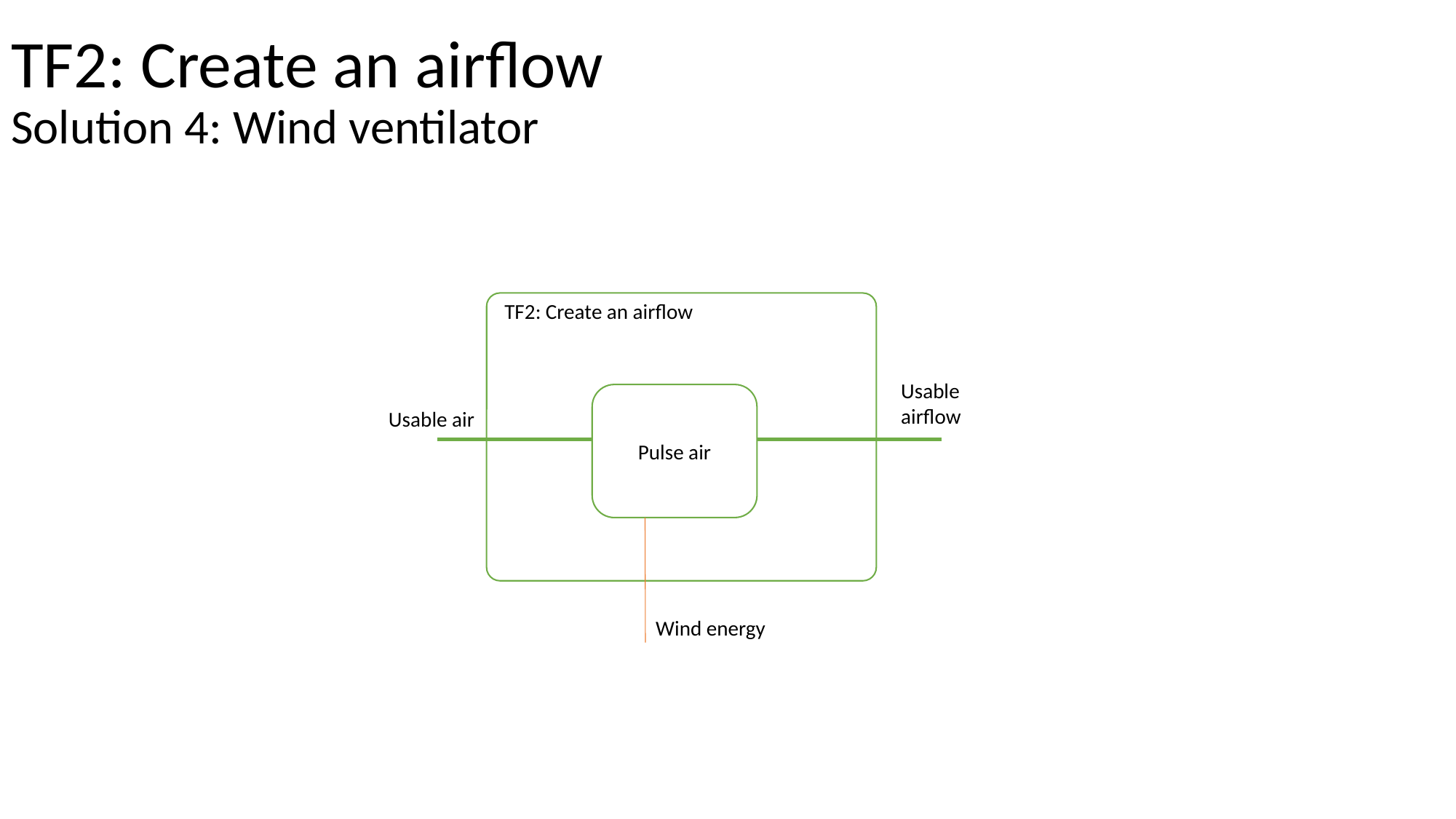

# TF2: Create an airflow Solution 4: Wind ventilator

TF2: Create an airflow
Usable airflow
Pulse air
Usable air
Wind energy